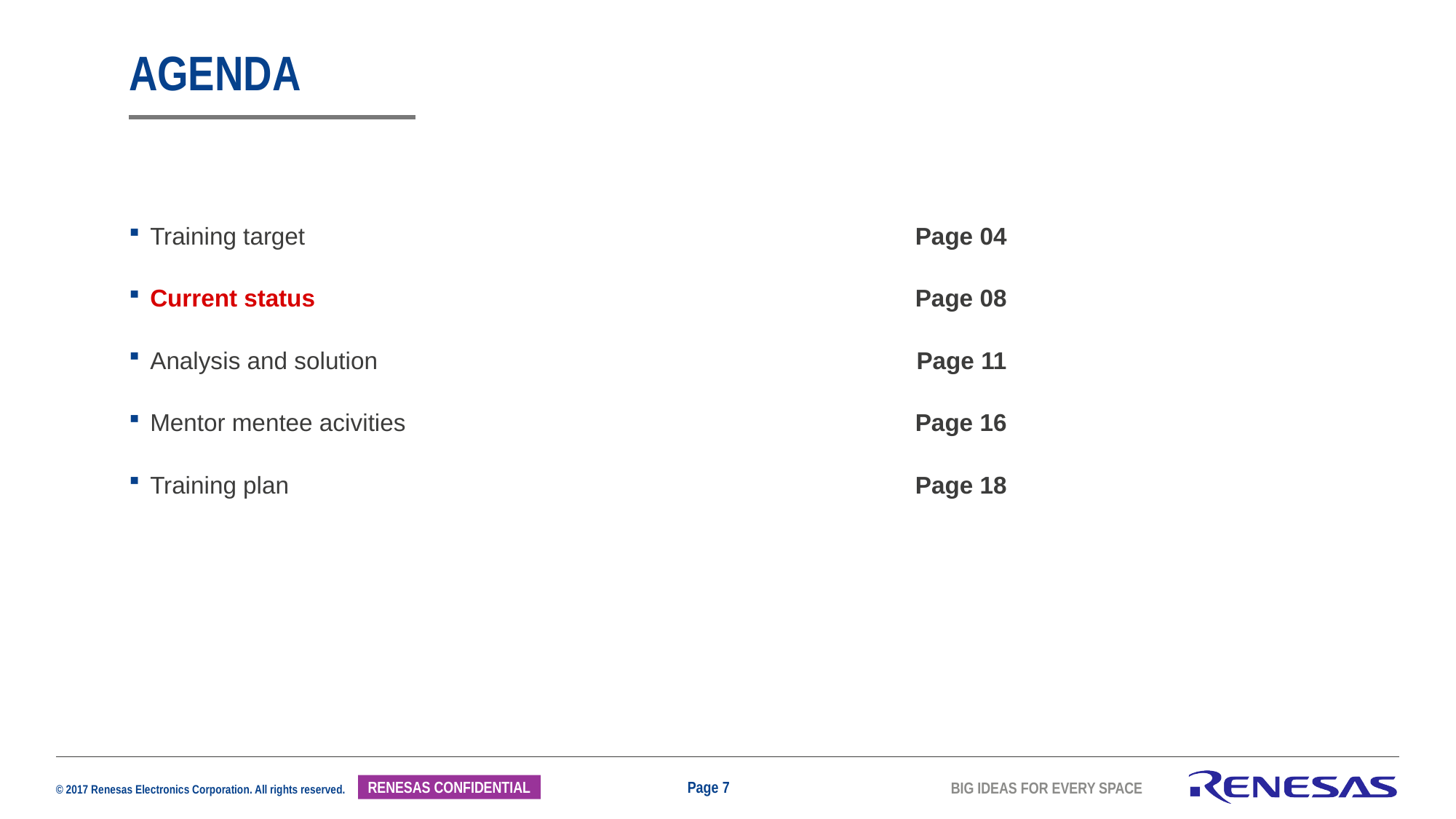

# Agenda
Training target	Page 04
Current status	Page 08
Analysis and solution	Page 11
Mentor mentee acivities	Page 16
Training plan	Page 18

Page 7